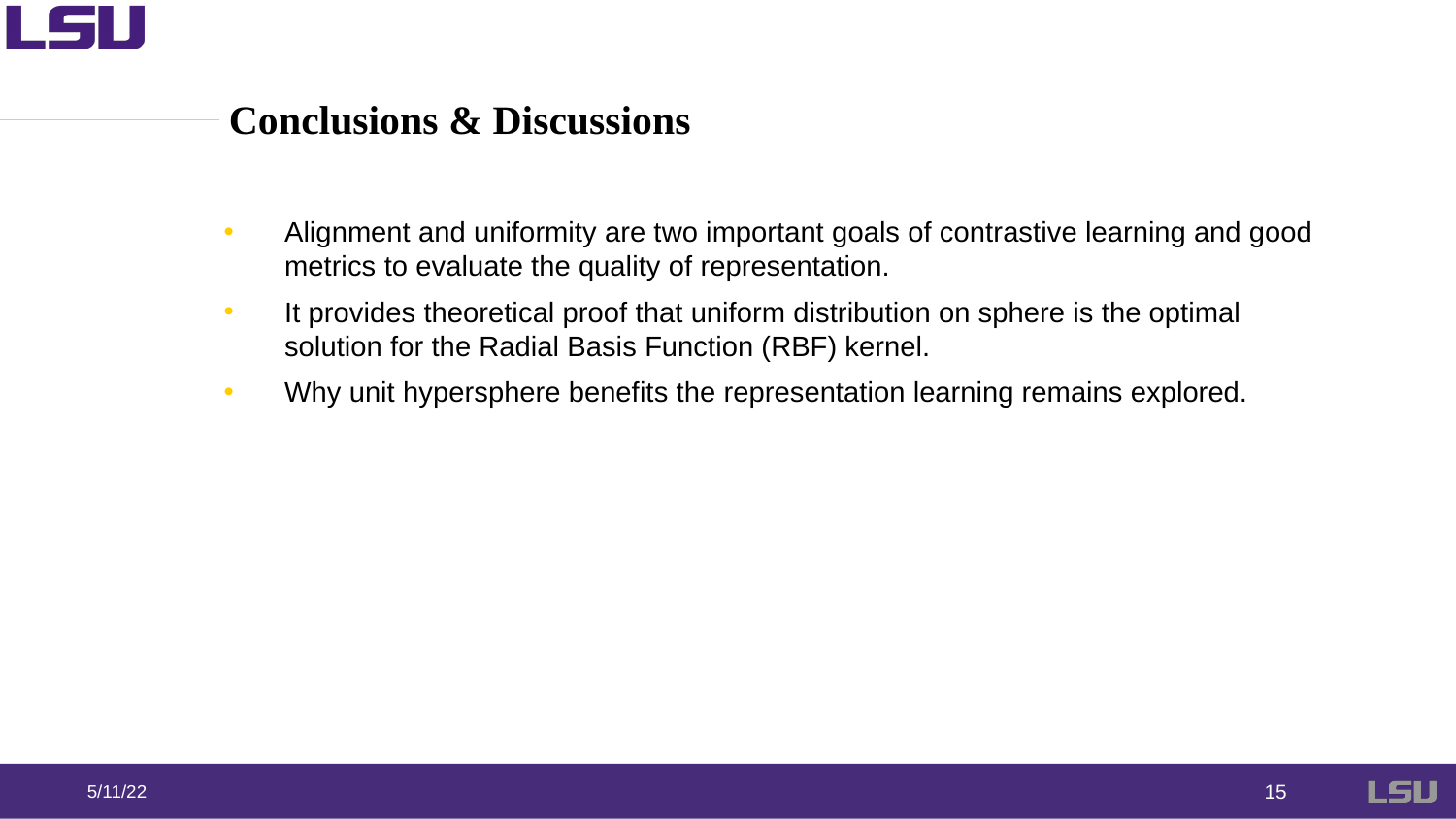

# Conclusions & Discussions
Alignment and uniformity are two important goals of contrastive learning and good metrics to evaluate the quality of representation.
It provides theoretical proof that uniform distribution on sphere is the optimal solution for the Radial Basis Function (RBF) kernel.
Why unit hypersphere benefits the representation learning remains explored.
5/11/22